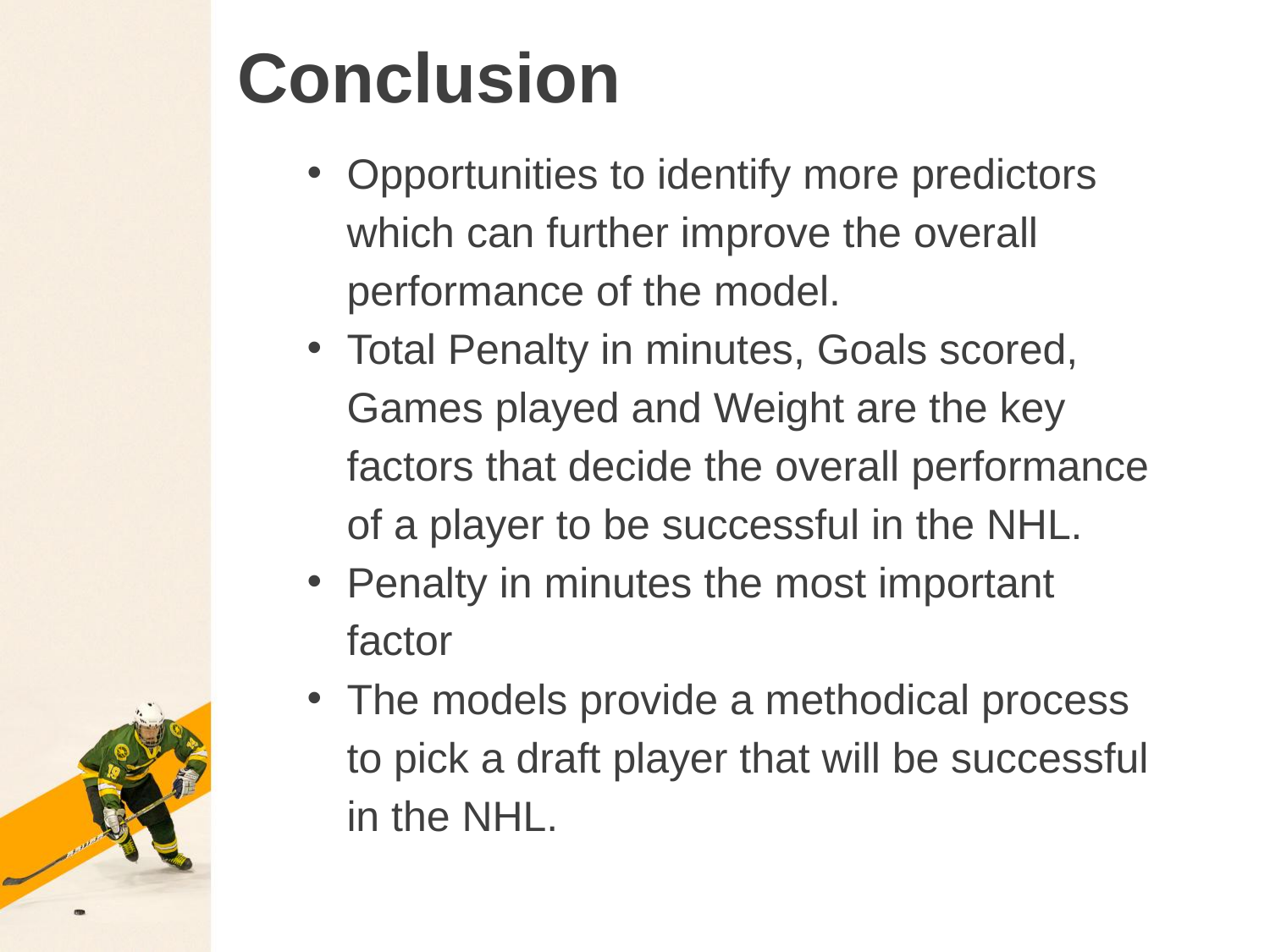

# Conclusion
Opportunities to identify more predictors which can further improve the overall performance of the model.
Total Penalty in minutes, Goals scored, Games played and Weight are the key factors that decide the overall performance of a player to be successful in the NHL.
Penalty in minutes the most important factor
The models provide a methodical process to pick a draft player that will be successful in the NHL.